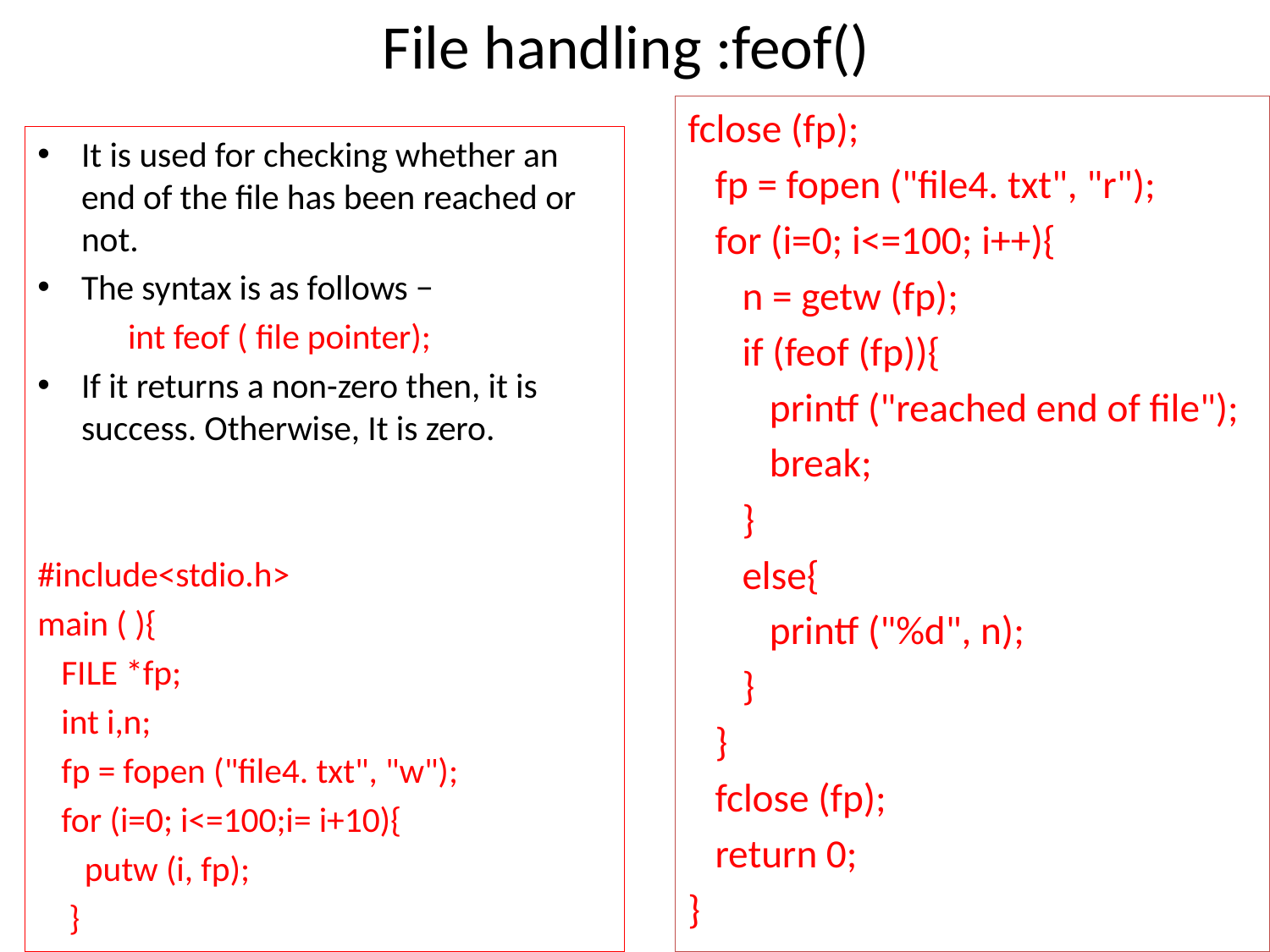

# File handling :feof()
fclose (fp);
   fp = fopen ("file4. txt", "r");
   for (i=0; i<=100; i++){
      n = getw (fp);
      if (feof (fp)){
         printf ("reached end of file");
         break;
      }
      else{
         printf ("%d", n);
      }
   }
   fclose (fp);
   return 0;
}

It is used for checking whether an end of the file has been reached or not.
The syntax is as follows −
  	int feof ( file pointer);
If it returns a non-zero then, it is success. Otherwise, It is zero.

#include<stdio.h>
main ( ){
   FILE *fp;
   int i,n;
   fp = fopen ("file4. txt", "w");
   for (i=0; i<=100;i= i+10){
      putw (i, fp);
    }